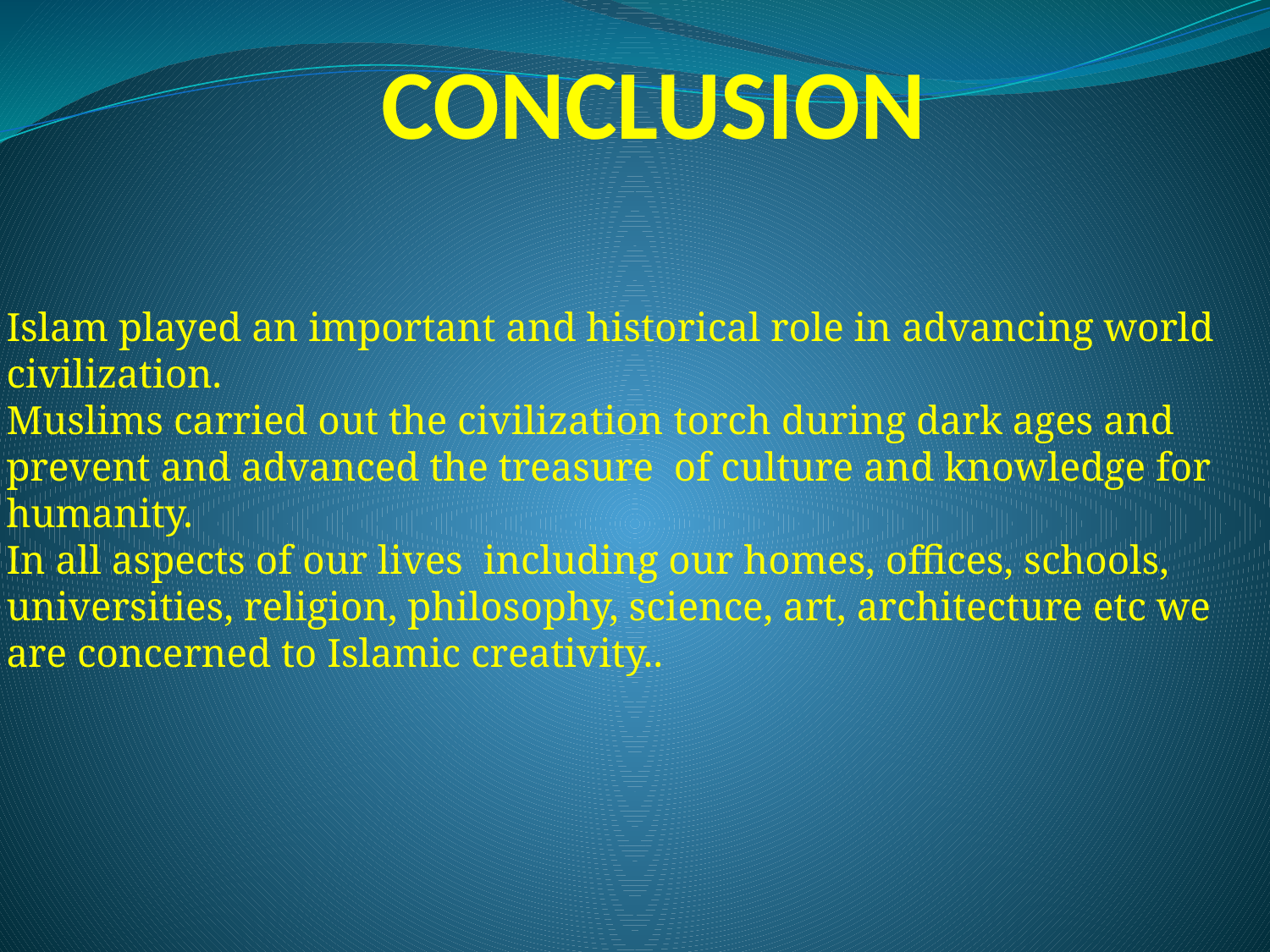

# CONCLUSION
Islam played an important and historical role in advancing world civilization.
Muslims carried out the civilization torch during dark ages and prevent and advanced the treasure  of culture and knowledge for humanity.
In all aspects of our lives  including our homes, offices, schools, universities, religion, philosophy, science, art, architecture etc we are concerned to Islamic creativity..